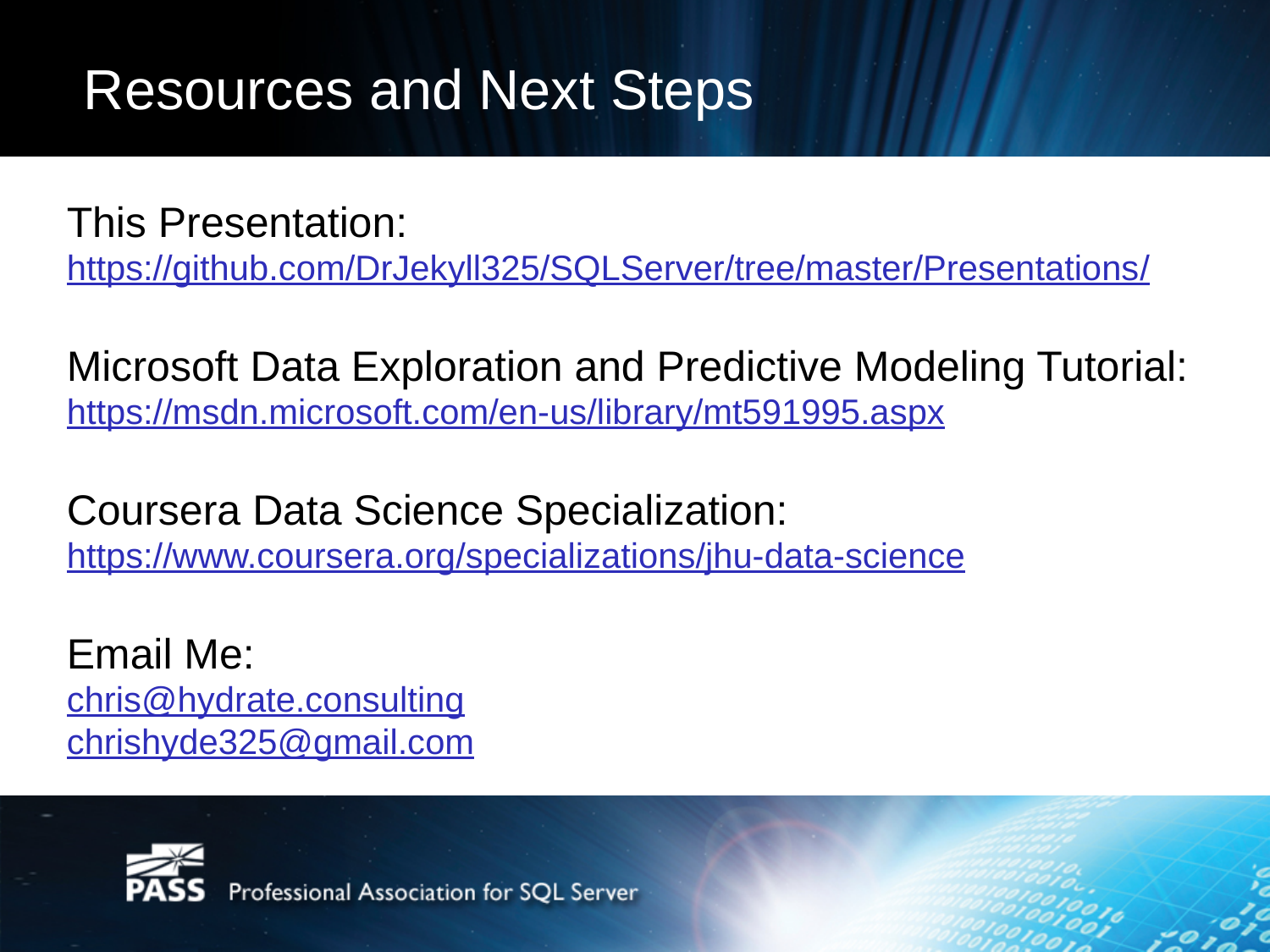

# Resources and Next Steps
This Presentation:
https://github.com/DrJekyll325/SQLServer/tree/master/Presentations/

Microsoft Data Exploration and Predictive Modeling Tutorial:
https://msdn.microsoft.com/en-us/library/mt591995.aspx

Coursera Data Science Specialization:
https://www.coursera.org/specializations/jhu-data-science

Email Me:
chris@hydrate.consulting
chrishyde325@gmail.com